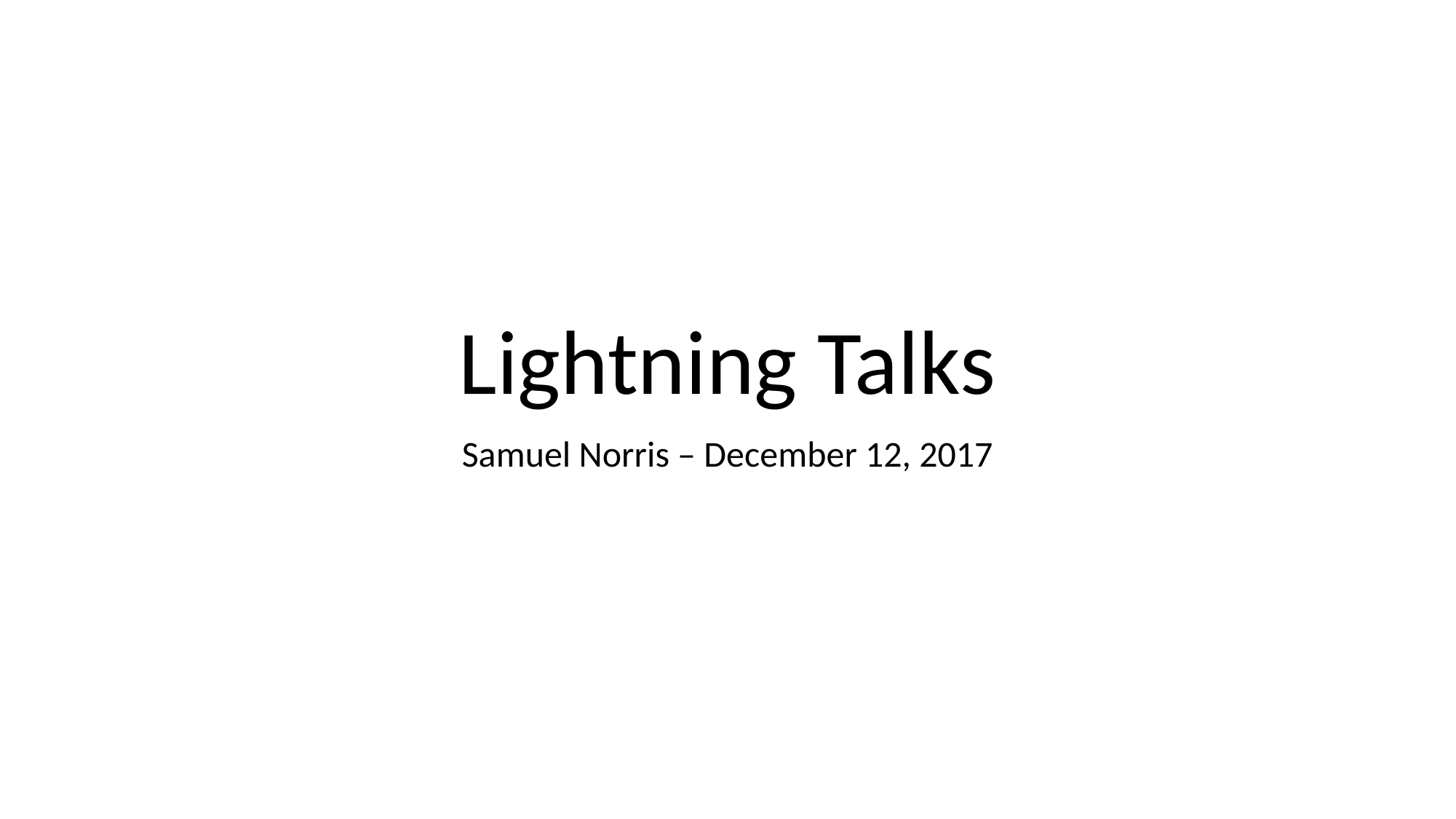

# Lightning Talks
Samuel Norris – December 12, 2017